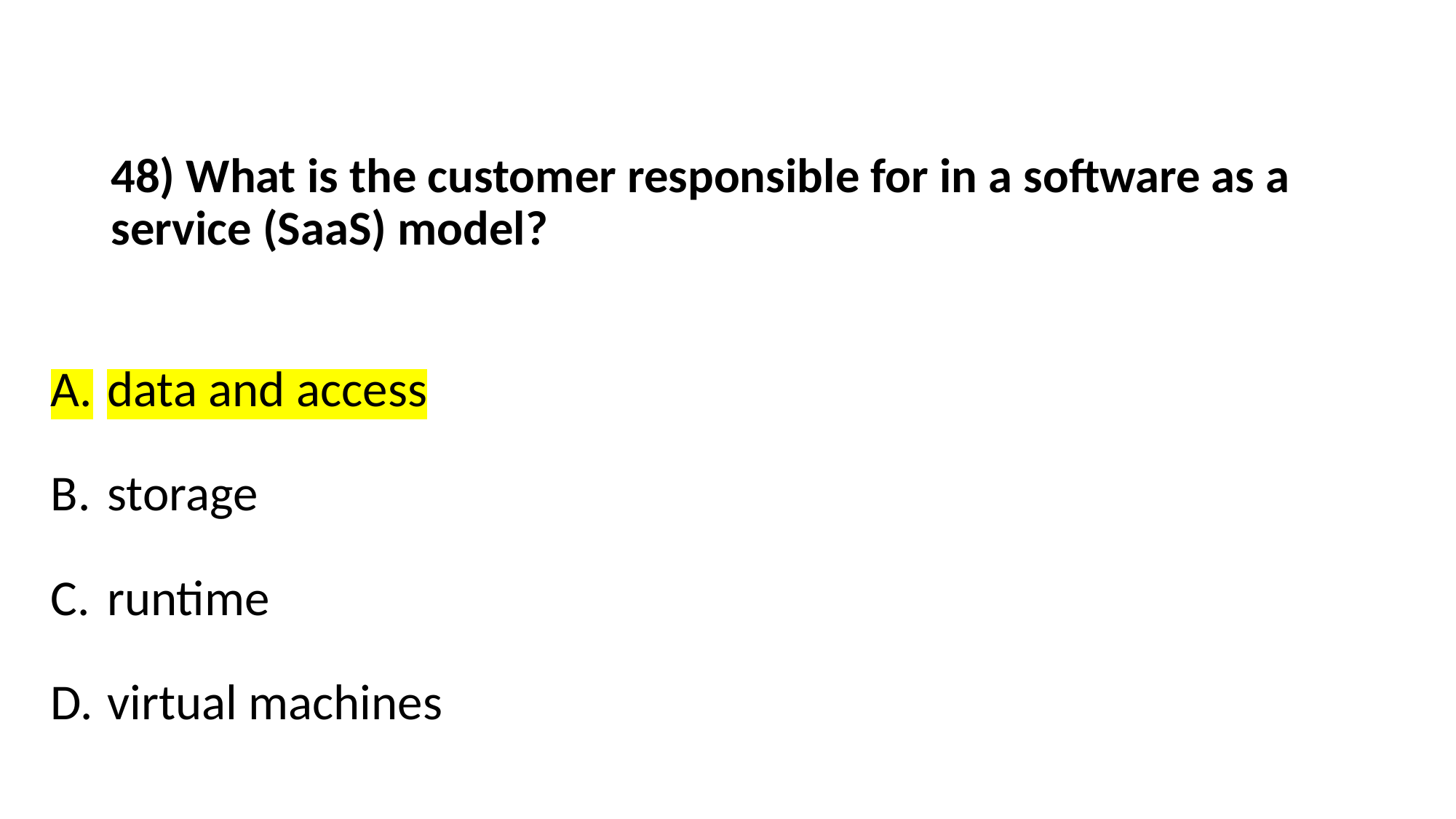

# 48) What is the customer responsible for in a software as a service (SaaS) model?
data and access
storage
runtime
virtual machines